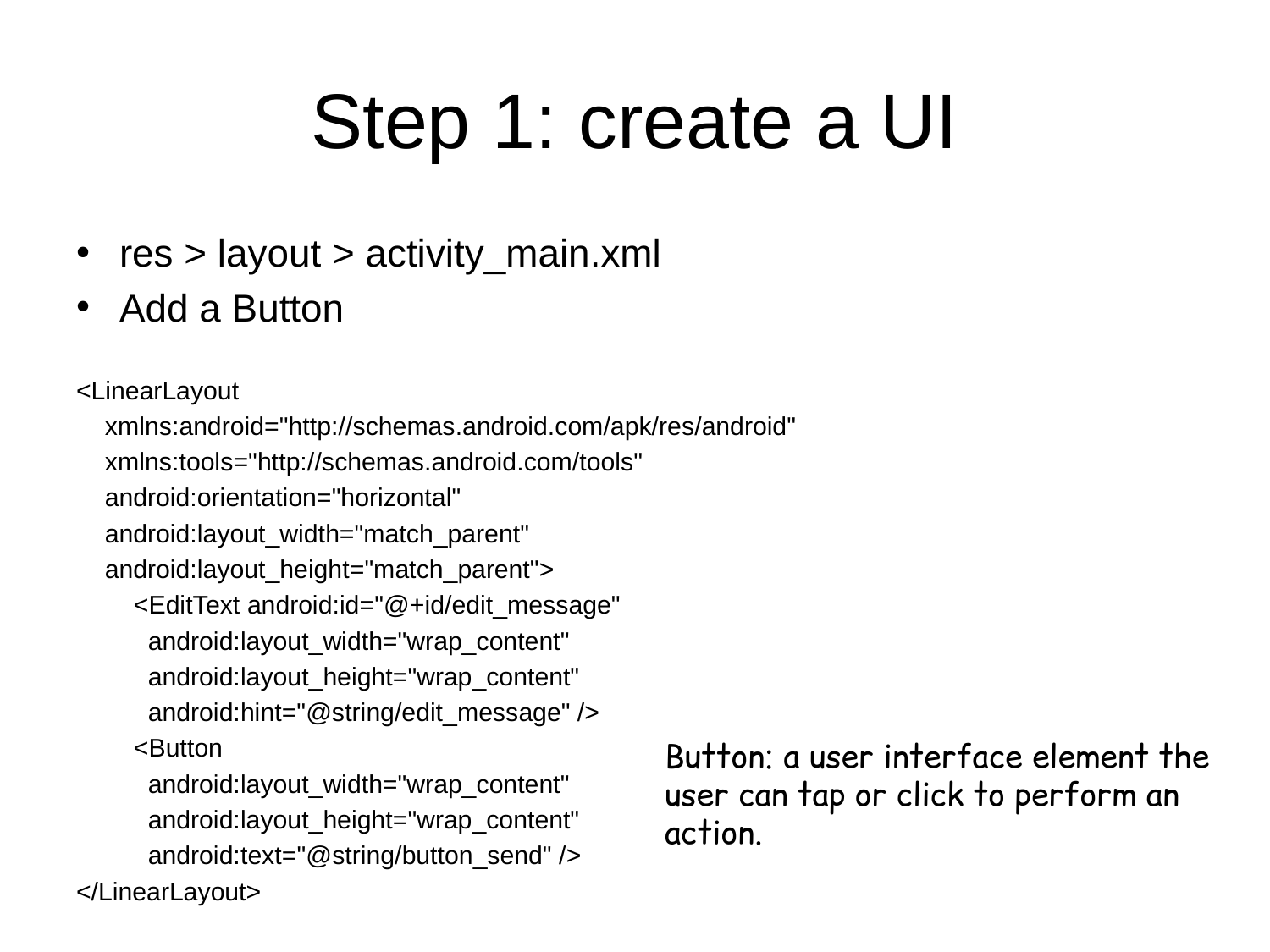

# Step 1: create a UI
res > layout > activity_main.xml
Add a Button

<LinearLayout
    xmlns:android="http://schemas.android.com/apk/res/android"
    xmlns:tools="http://schemas.android.com/tools"
    android:orientation="horizontal"
    android:layout_width="match_parent"
    android:layout_height="match_parent">
        <EditText android:id="@+id/edit_message"
          android:layout_width="wrap_content"
          android:layout_height="wrap_content"
          android:hint="@string/edit_message" />
        <Button
          android:layout_width="wrap_content"
          android:layout_height="wrap_content"
          android:text="@string/button_send" />
</LinearLayout>
Button: a user interface element the user can tap or click to perform an action.